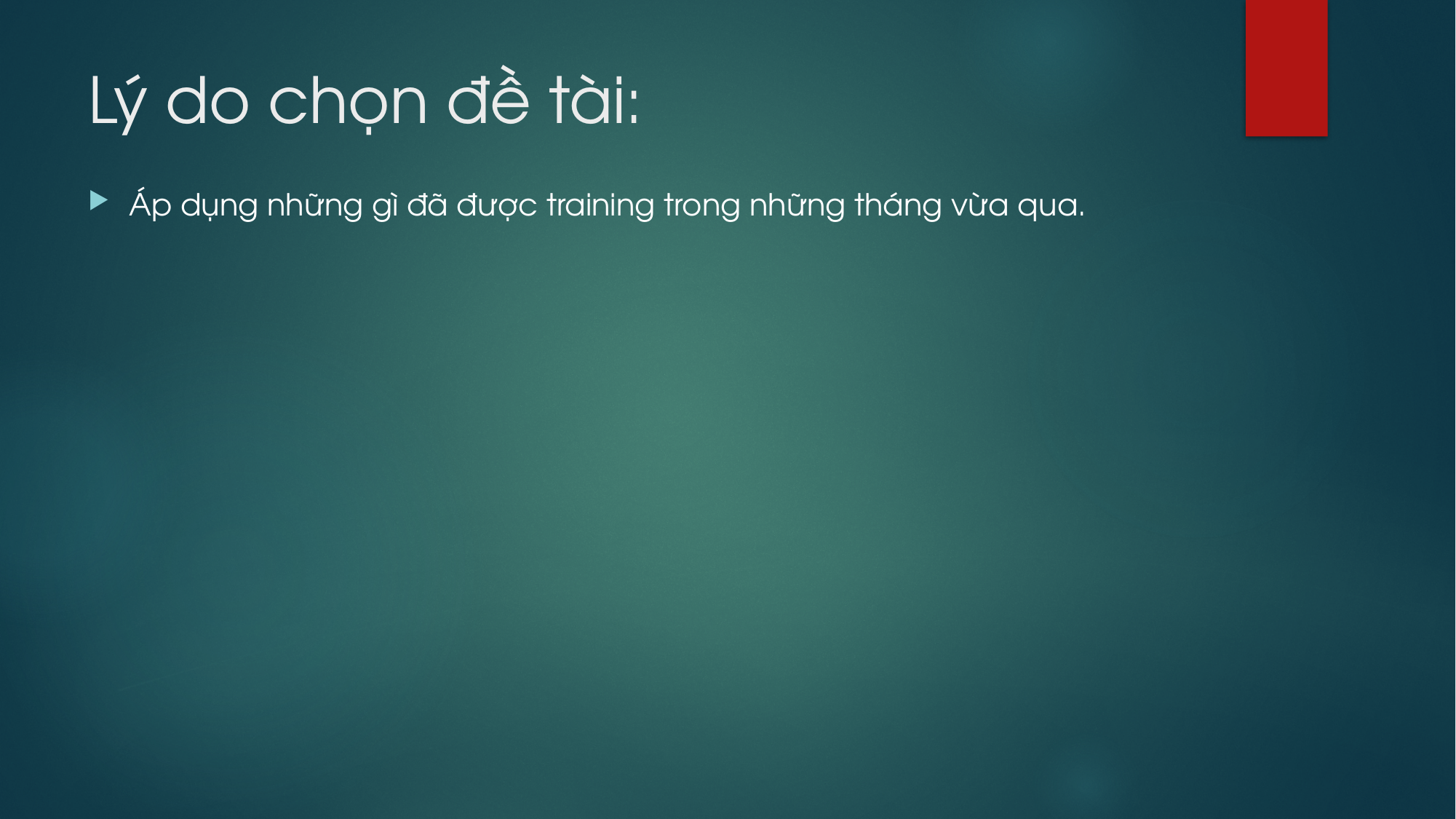

# Lý do chọn đề tài:
Áp dụng những gì đã được training trong những tháng vừa qua.